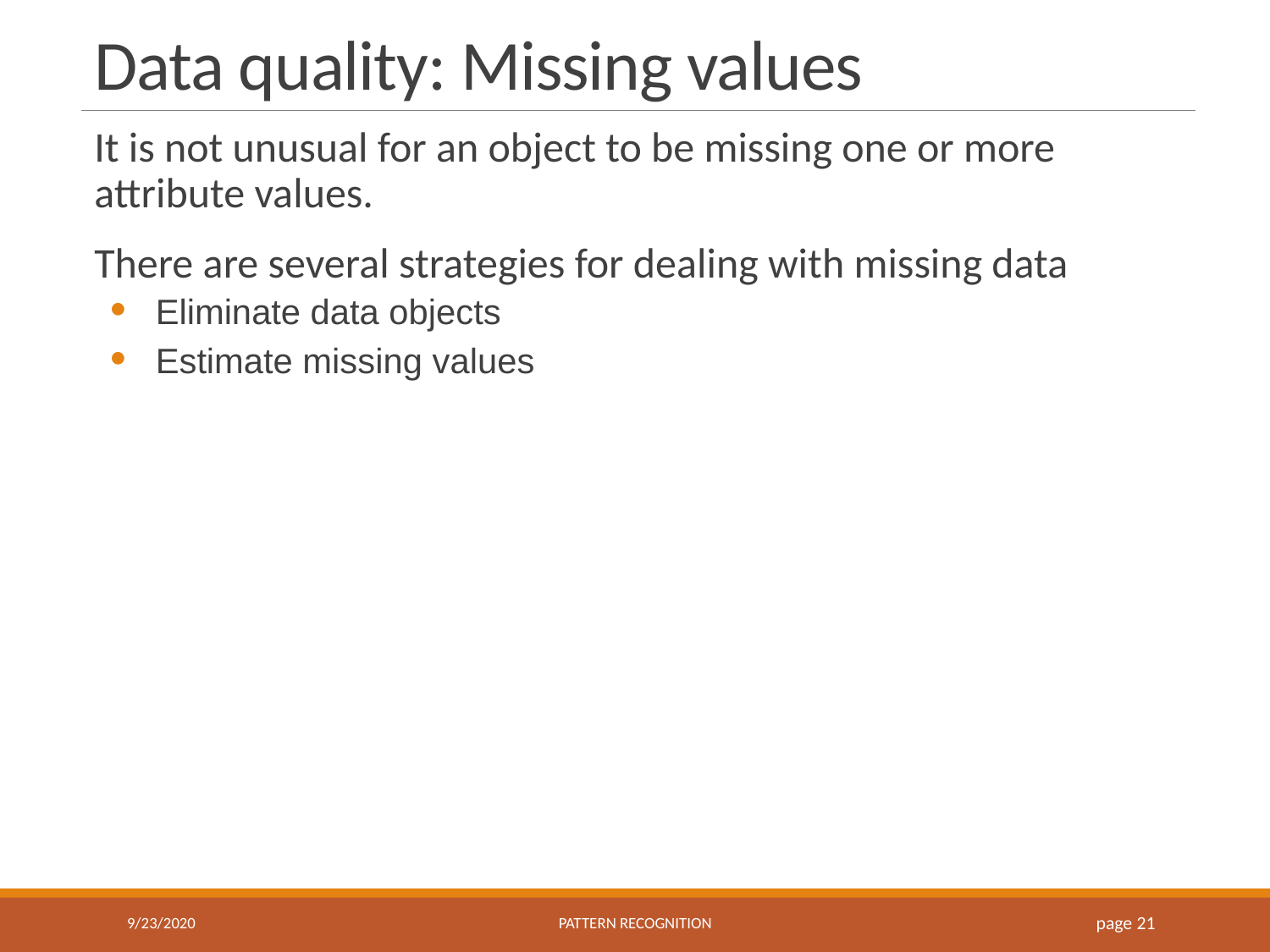

# Data quality: Missing values
It is not unusual for an object to be missing one or more attribute values.
There are several strategies for dealing with missing data
Eliminate data objects
Estimate missing values
9/23/2020
Pattern recognition
page 21